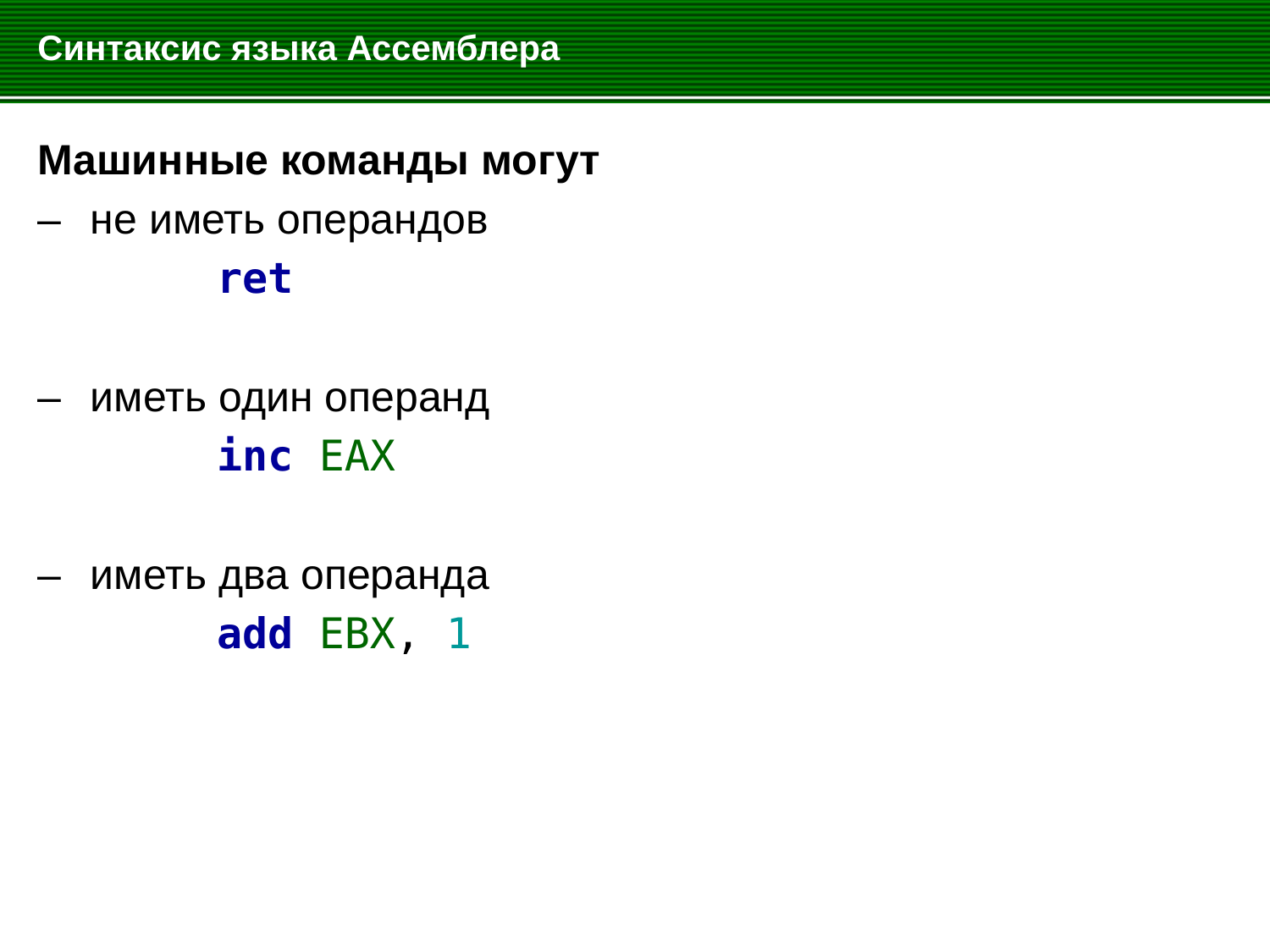

# Синтаксис языка Ассемблера
Машинные команды могут
–	не иметь операндов
		ret

–	иметь один операнд
		inc EAX

–	иметь два операнда
		add EBX, 1